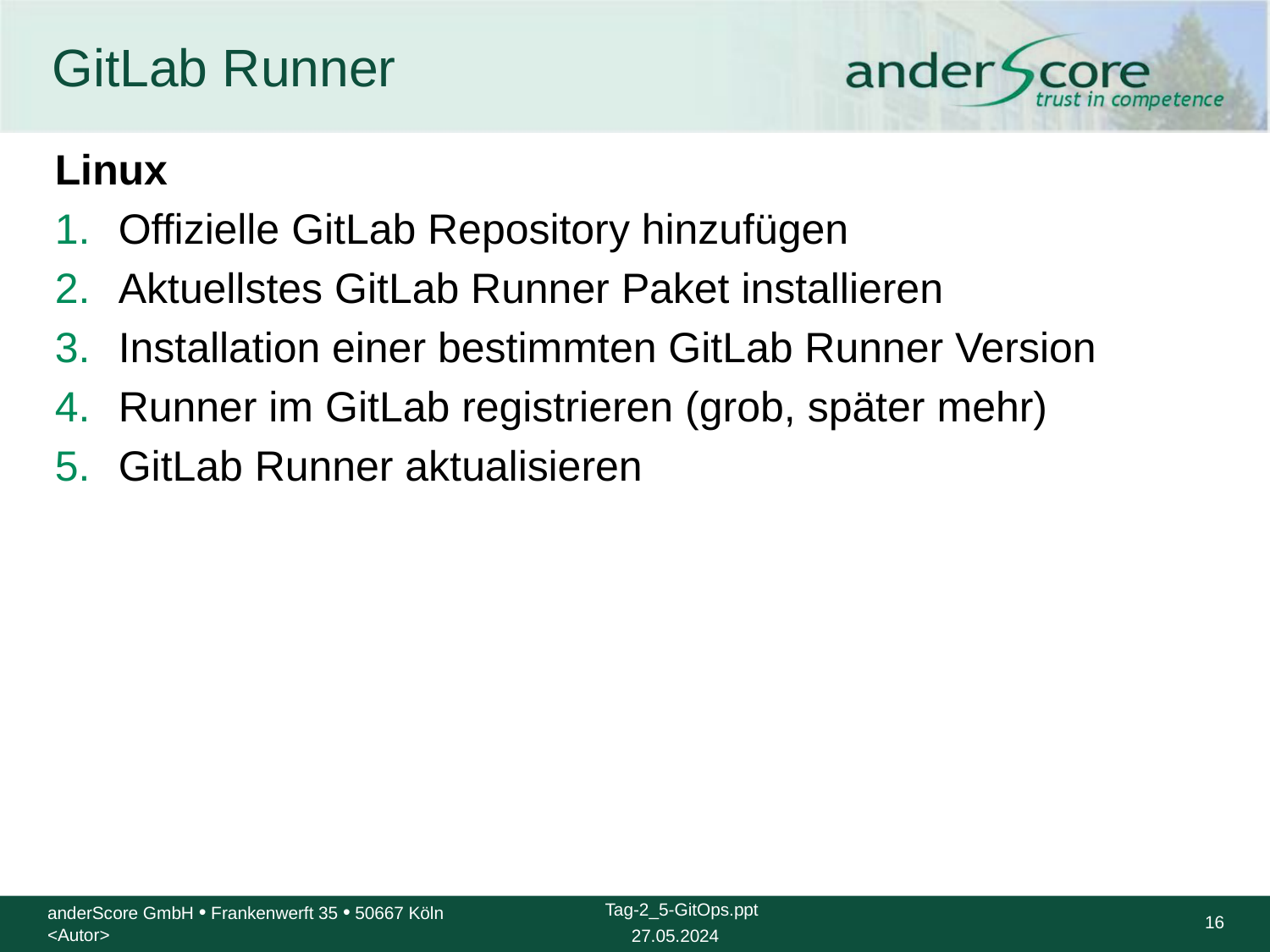

# GitLab Runner
Linux
Offizielle GitLab Repository hinzufügen
Aktuellstes GitLab Runner Paket installieren
Installation einer bestimmten GitLab Runner Version
Runner im GitLab registrieren (grob, später mehr)
GitLab Runner aktualisieren